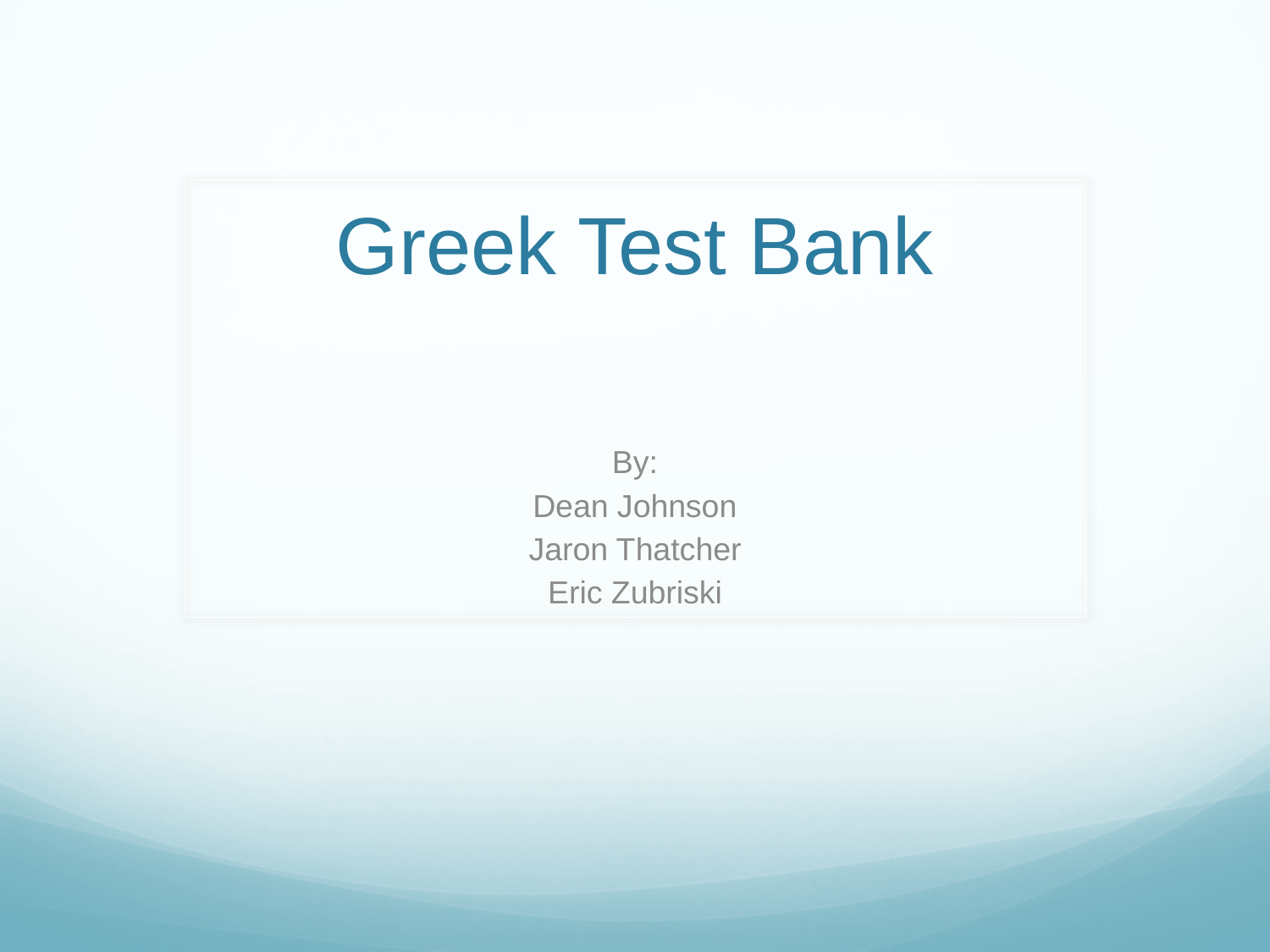

# Greek Test Bank
By:
Dean Johnson
Jaron Thatcher
Eric Zubriski